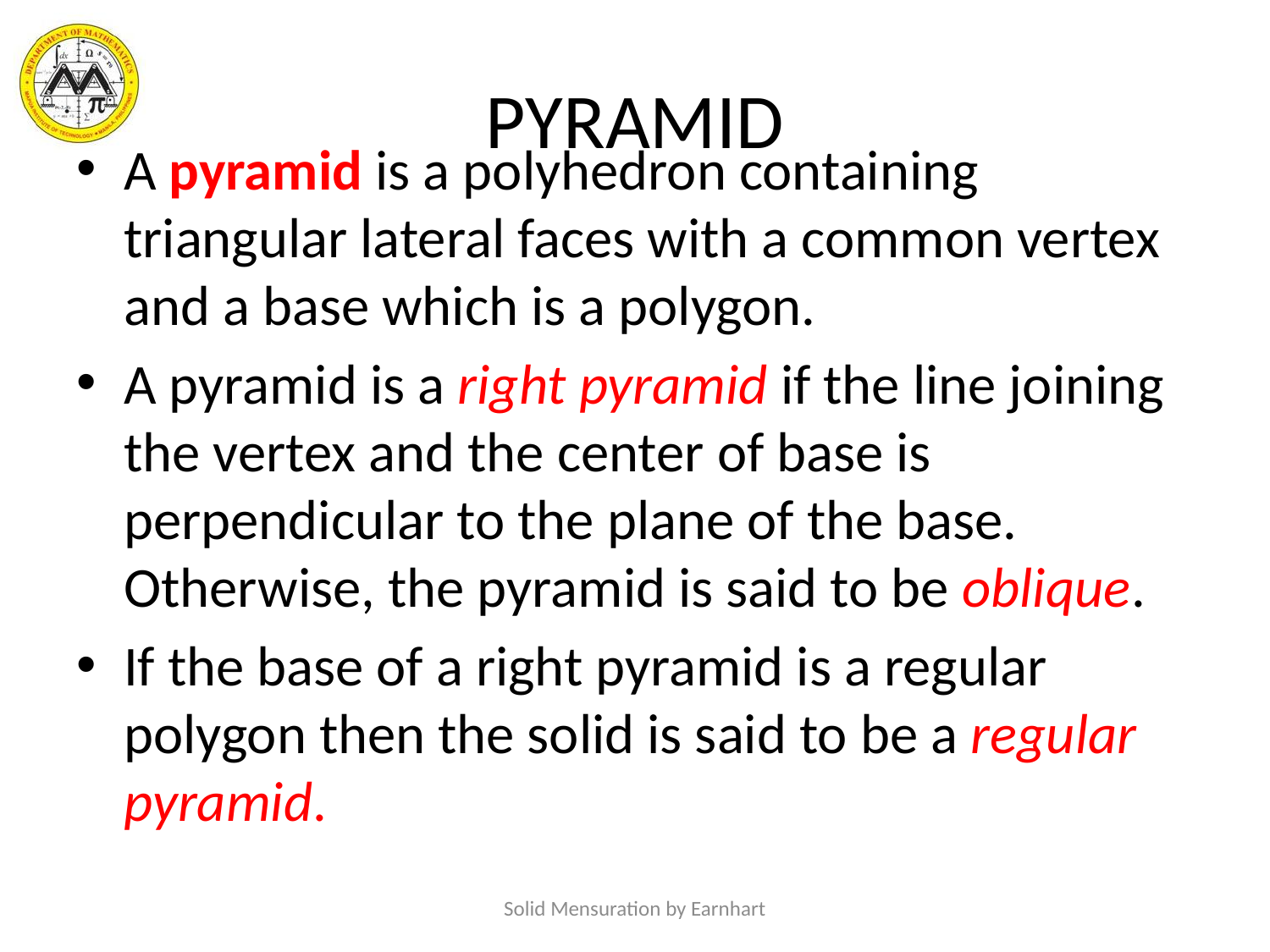

# PYRAMID
A pyramid is a polyhedron containing triangular lateral faces with a common vertex and a base which is a polygon.
A pyramid is a right pyramid if the line joining the vertex and the center of base is perpendicular to the plane of the base. Otherwise, the pyramid is said to be oblique.
If the base of a right pyramid is a regular polygon then the solid is said to be a regular pyramid.

Solid Mensuration by Earnhart